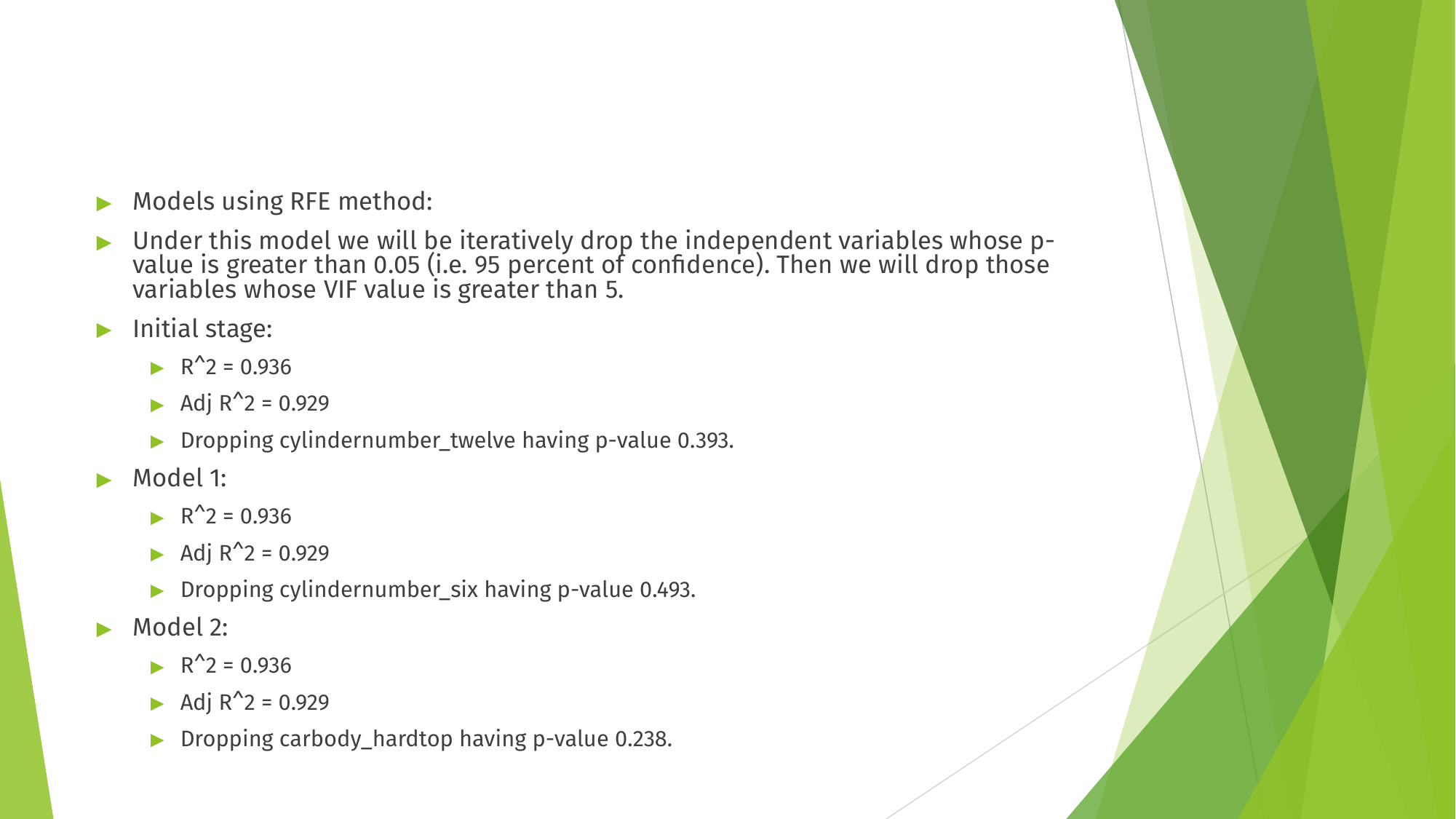

#
Models using RFE method:
Under this model we will be iteratively drop the independent variables whose p-value is greater than 0.05 (i.e. 95 percent of confidence). Then we will drop those variables whose VIF value is greater than 5.
Initial stage:
R^2 = 0.936
Adj R^2 = 0.929
Dropping cylindernumber_twelve having p-value 0.393.
Model 1:
R^2 = 0.936
Adj R^2 = 0.929
Dropping cylindernumber_six having p-value 0.493.
Model 2:
R^2 = 0.936
Adj R^2 = 0.929
Dropping carbody_hardtop having p-value 0.238.